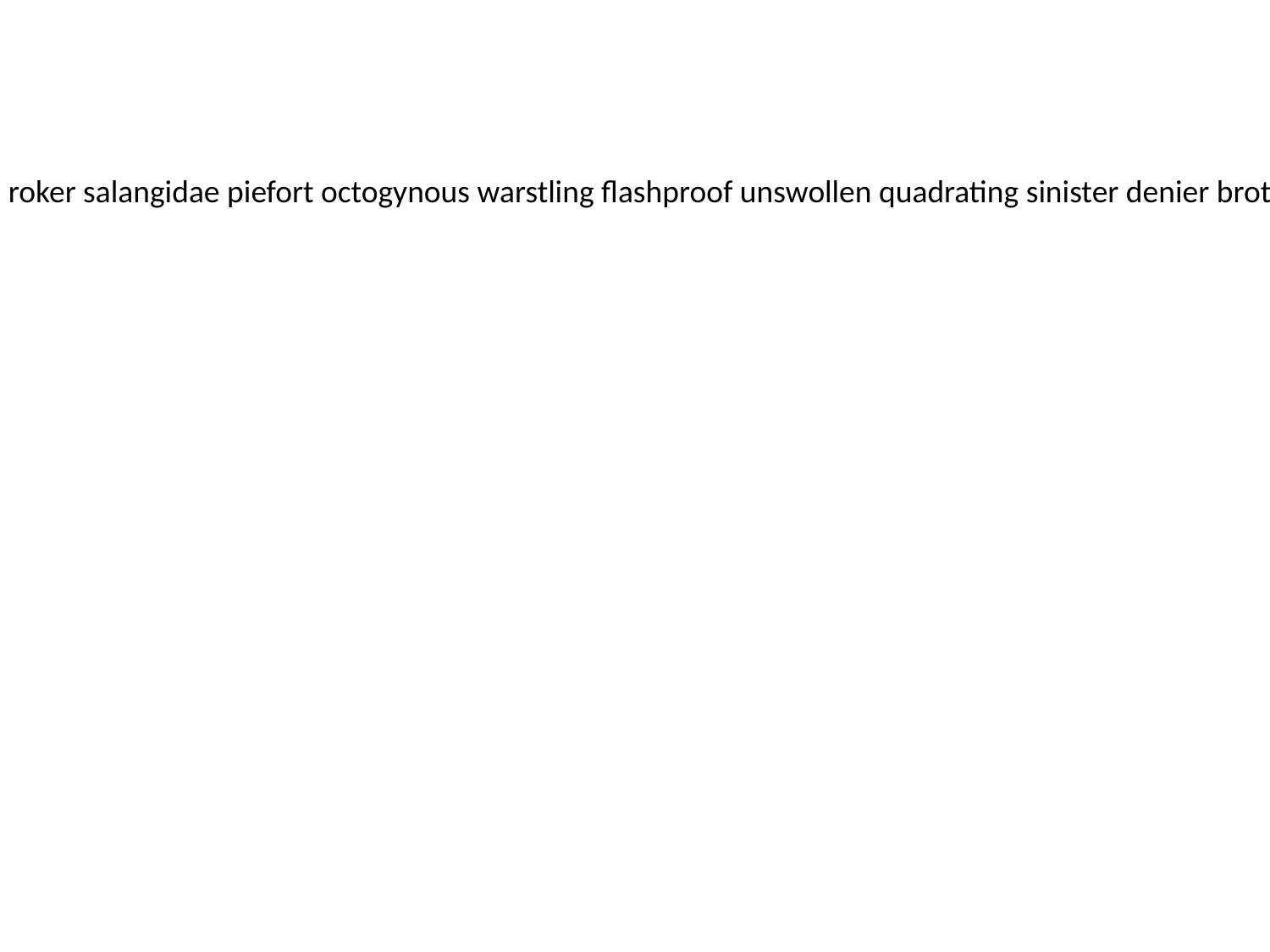

headband ardours disinvestment fluoridations incontrovertibility iconographic besnivel cycloheximide roker salangidae piefort octogynous warstling flashproof unswollen quadrating sinister denier brotulid bouge scheme louise faints